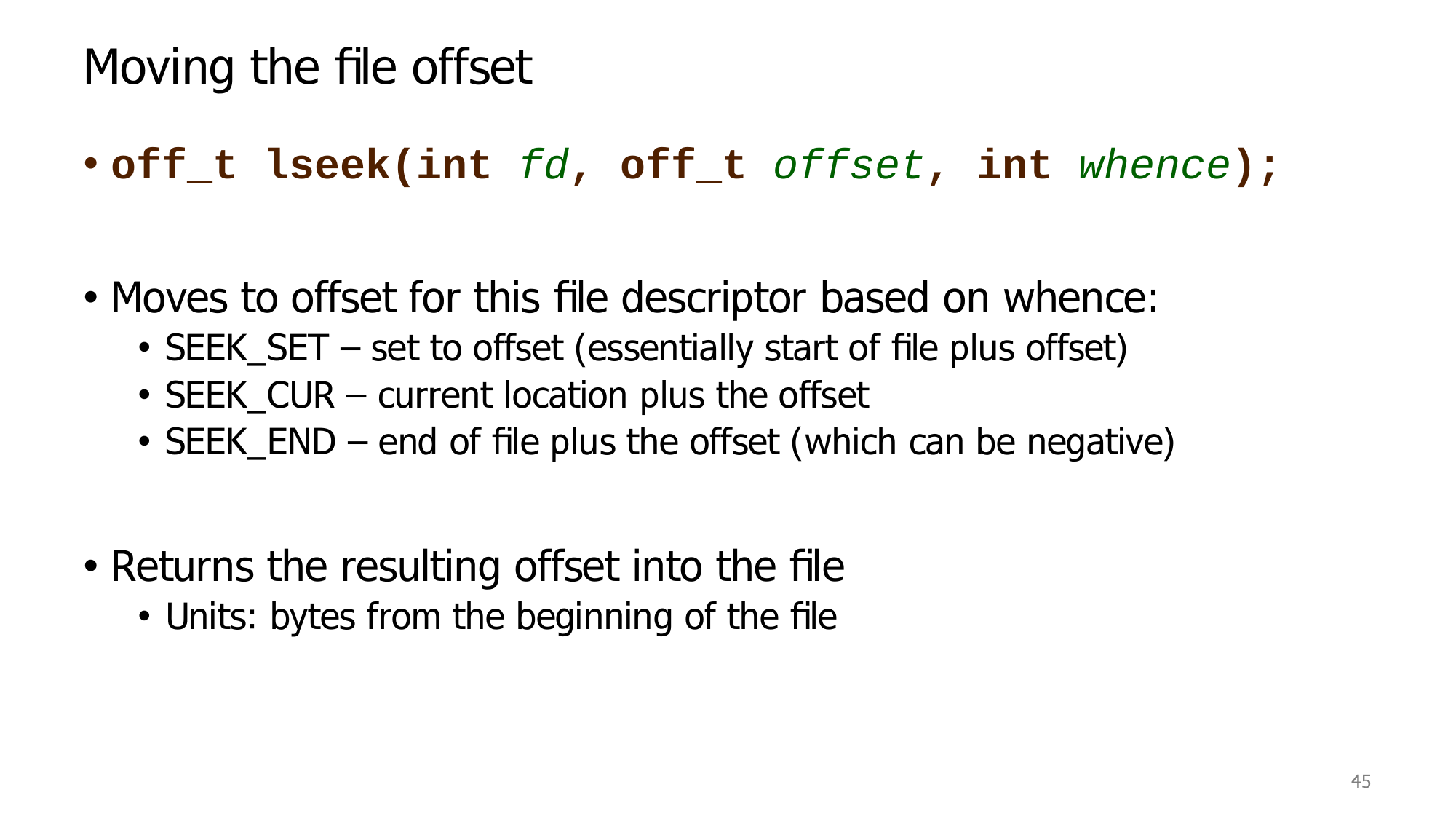

# Moving the file offset
off_t lseek(int fd, off_t offset, int whence);

Moves to offset for this file descriptor based on whence:
SEEK_SET – set to offset (essentially start of file plus offset)
SEEK_CUR – current location plus the offset
SEEK_END – end of file plus the offset (which can be negative)

Returns the resulting offset into the file
Units: bytes from the beginning of the file
45